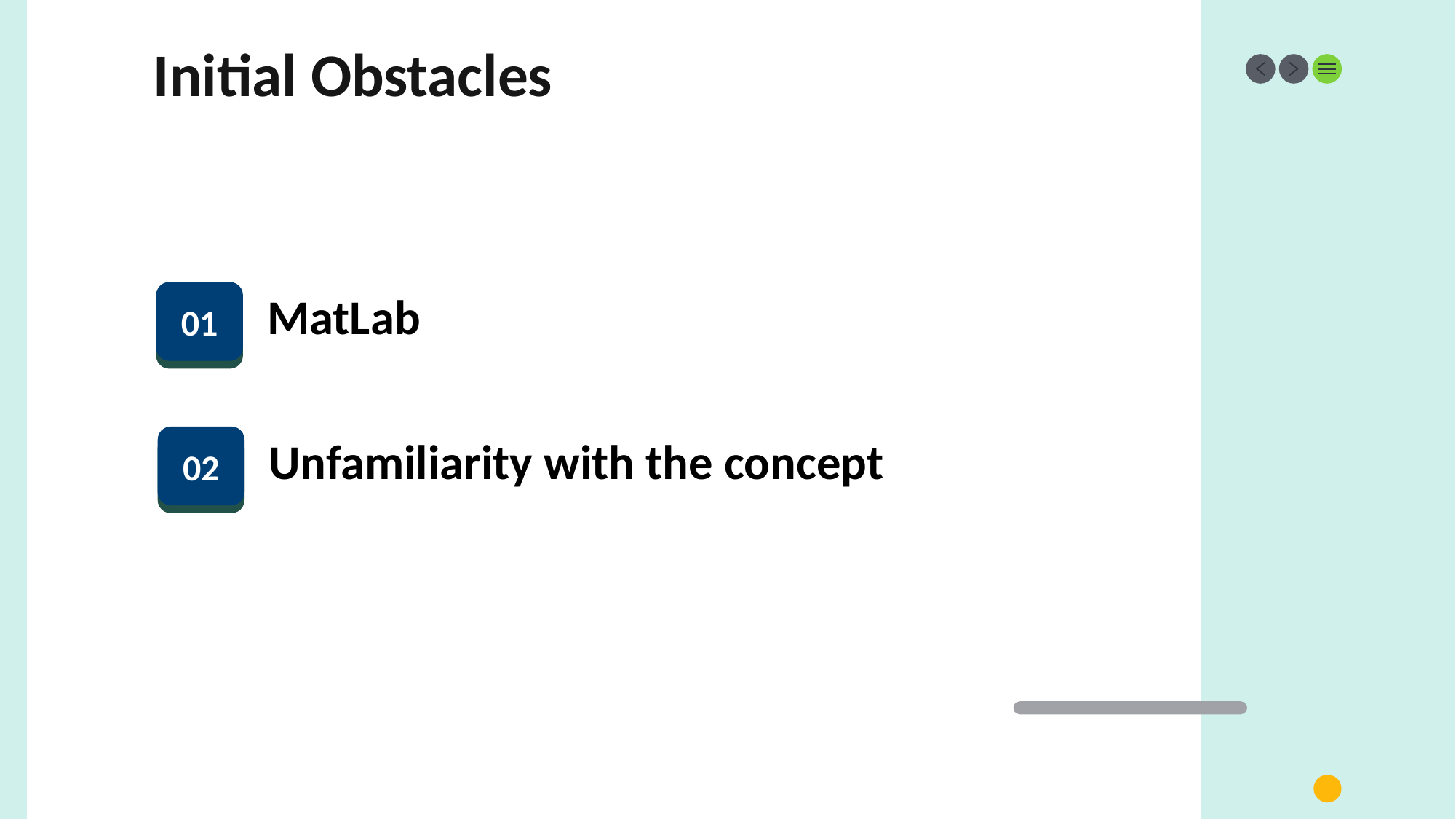

# Initial Obstacles
MatLab
01

Unfamiliarity with the concept
02